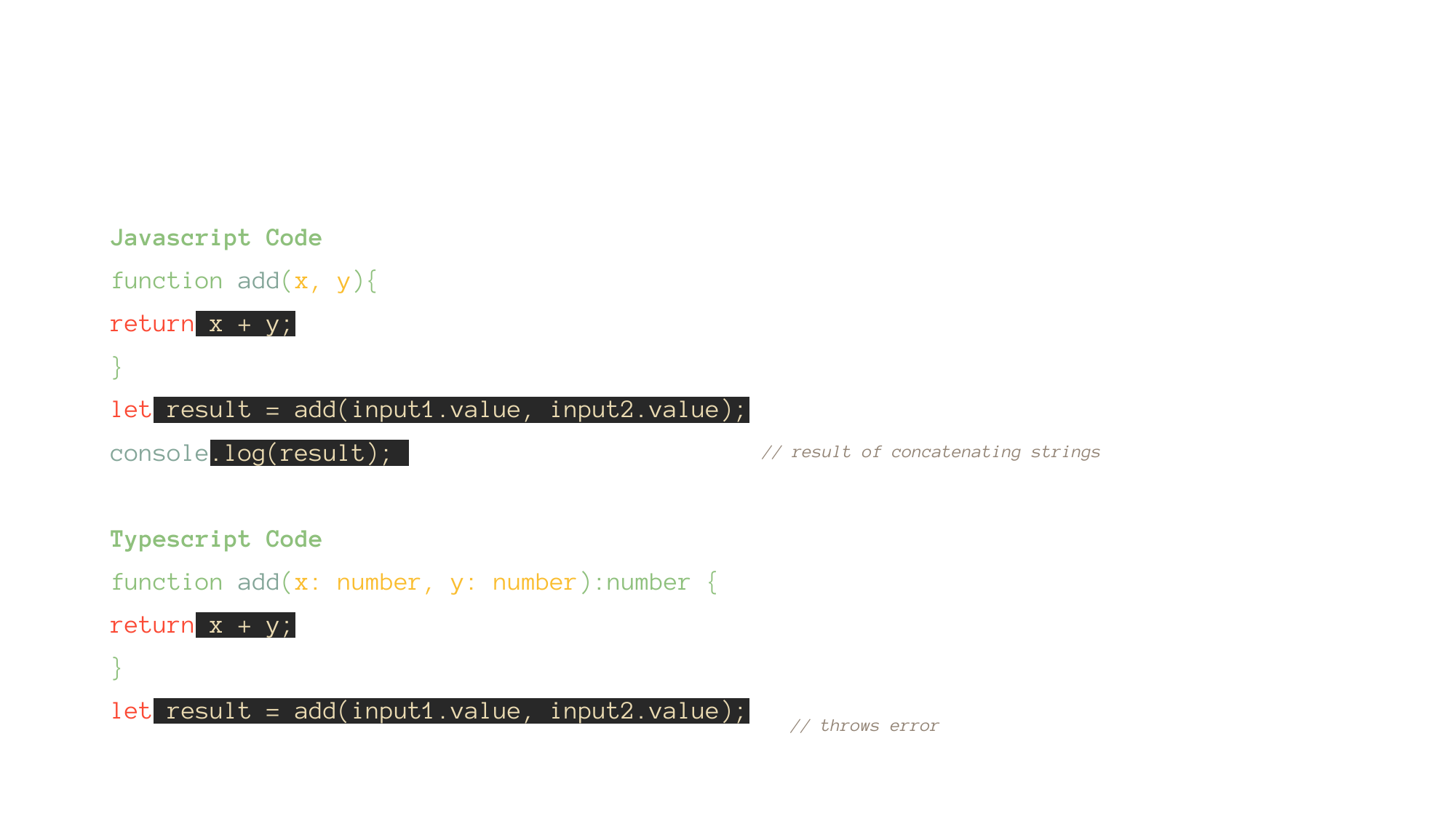

Javascript Code
function add(x, y){
return x + y;
}
let result = add(input1.value, input2.value);
console.log(result);

Typescript Code
function add(x: number, y: number):number {
return x + y;
}
let result = add(input1.value, input2.value);
# // result of concatenating strings
// throws error